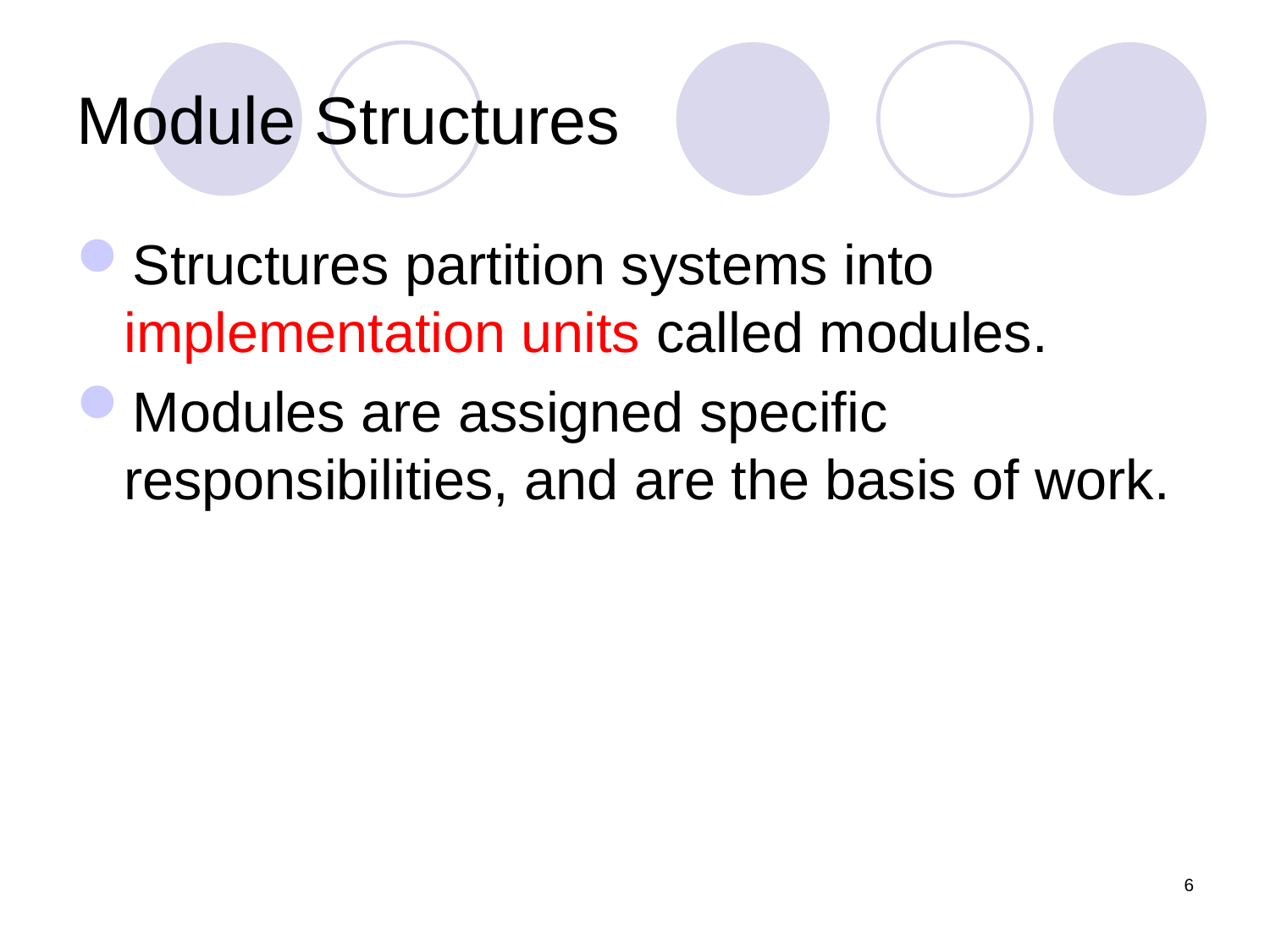

# Module Structures
Structures partition systems into implementation units called modules.
Modules are assigned specific responsibilities, and are the basis of work.
6